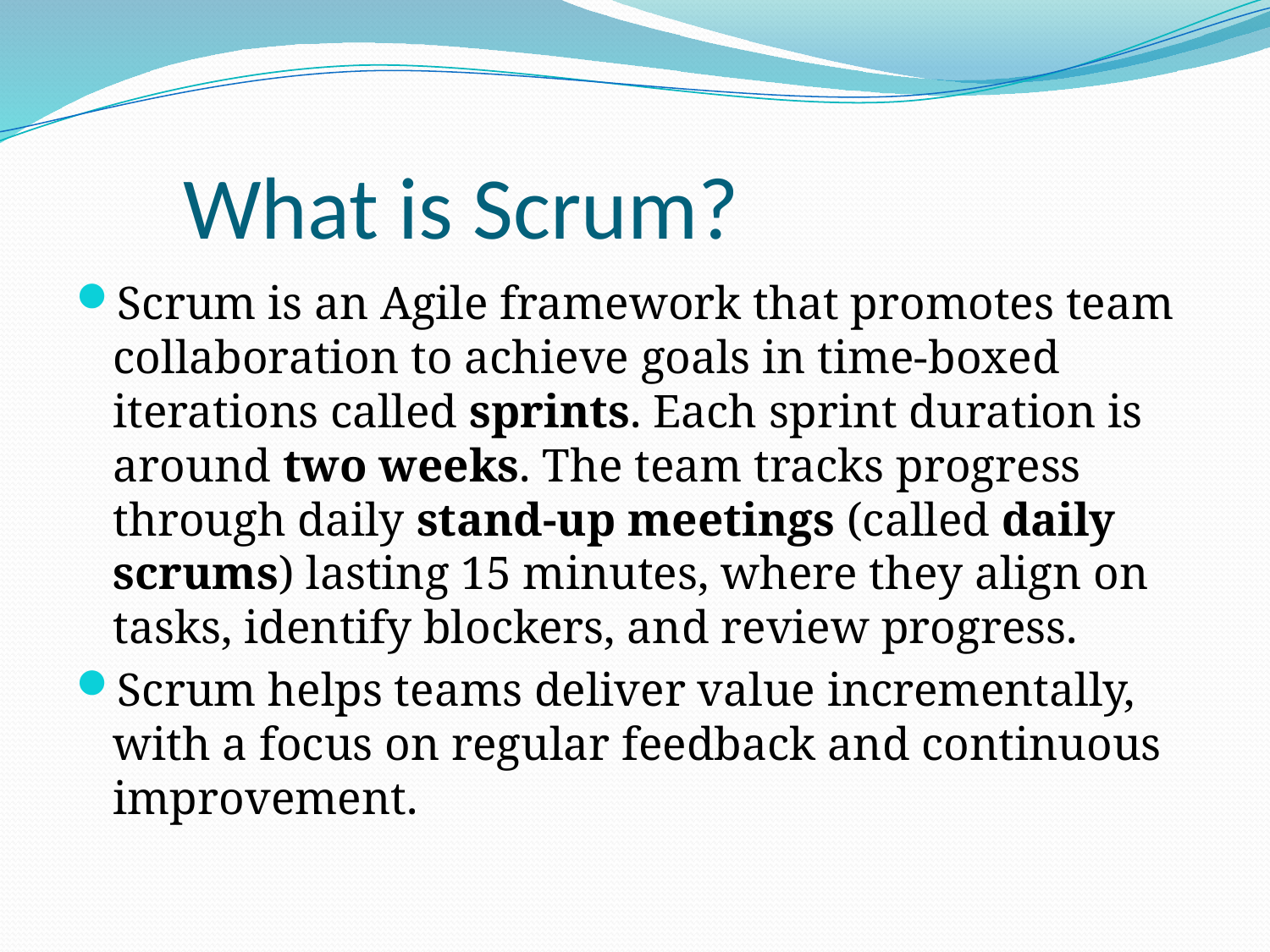

# What is Scrum?
Scrum is an Agile framework that promotes team collaboration to achieve goals in time-boxed iterations called sprints. Each sprint duration is around two weeks. The team tracks progress through daily stand-up meetings (called daily scrums) lasting 15 minutes, where they align on tasks, identify blockers, and review progress.
Scrum helps teams deliver value incrementally, with a focus on regular feedback and continuous improvement.